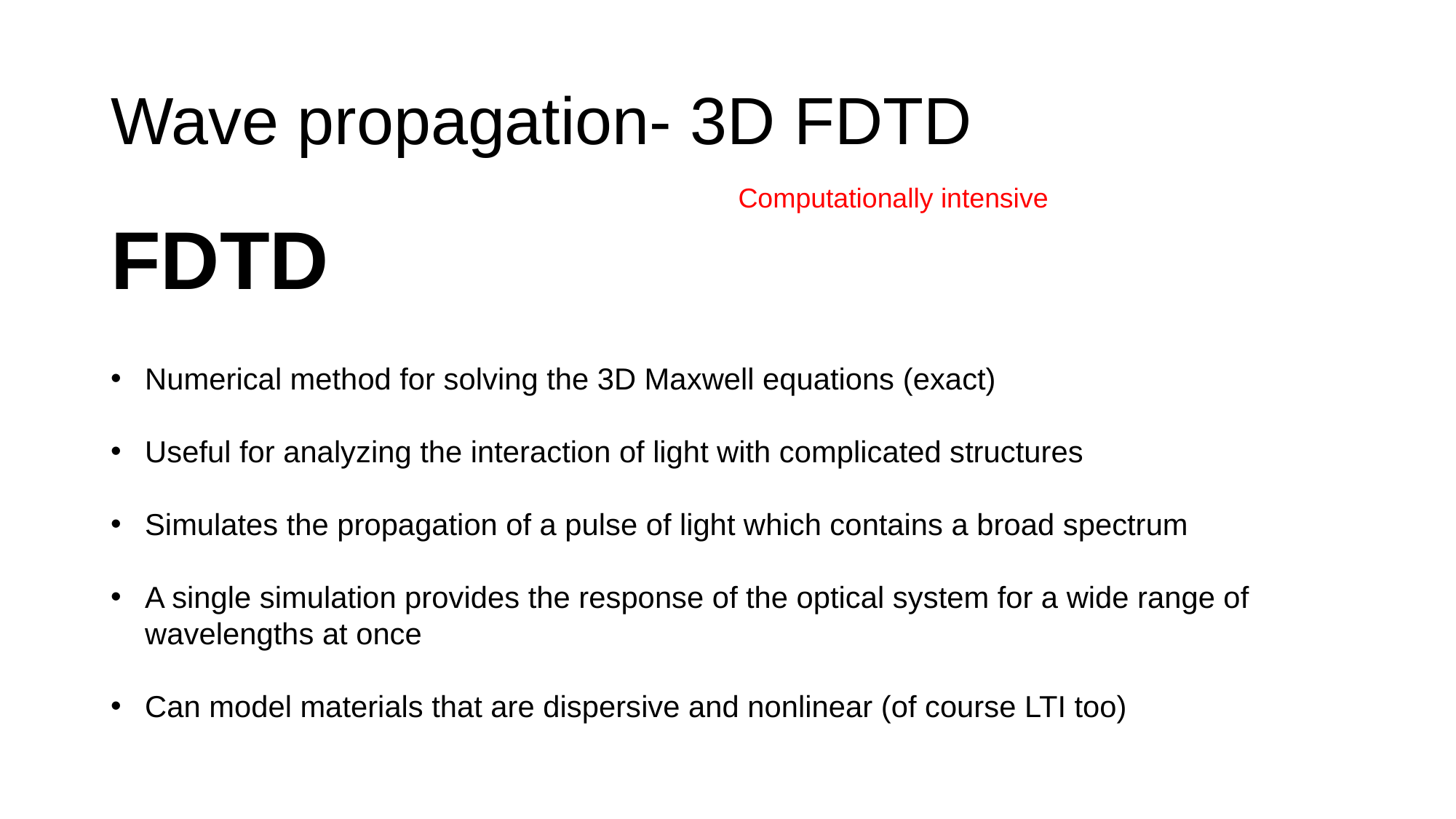

# Wave propagation- 3D FDTD
Computationally intensive
FDTD
Numerical method for solving the 3D Maxwell equations (exact)

Useful for analyzing the interaction of light with complicated structures

Simulates the propagation of a pulse of light which contains a broad spectrum

A single simulation provides the response of the optical system for a wide range of wavelengths at once

Can model materials that are dispersive and nonlinear (of course LTI too)